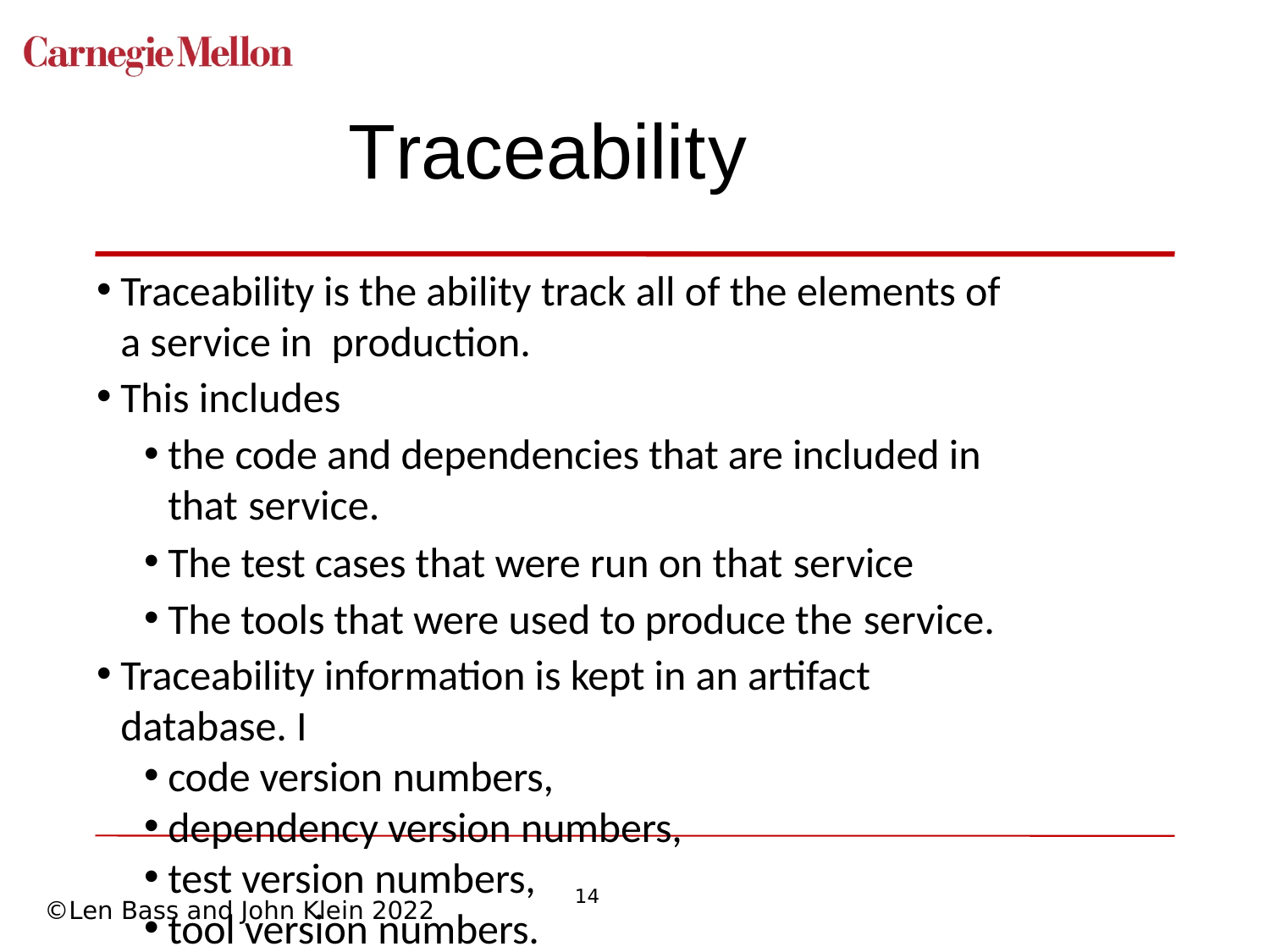

# Traceability
Traceability is the ability track all of the elements of a service in  production.
This includes
the code and dependencies that are included in that service.
The test cases that were run on that service
The tools that were used to produce the service.
Traceability information is kept in an artifact database. I
code version numbers,
dependency version numbers,
test version numbers,
tool version numbers.